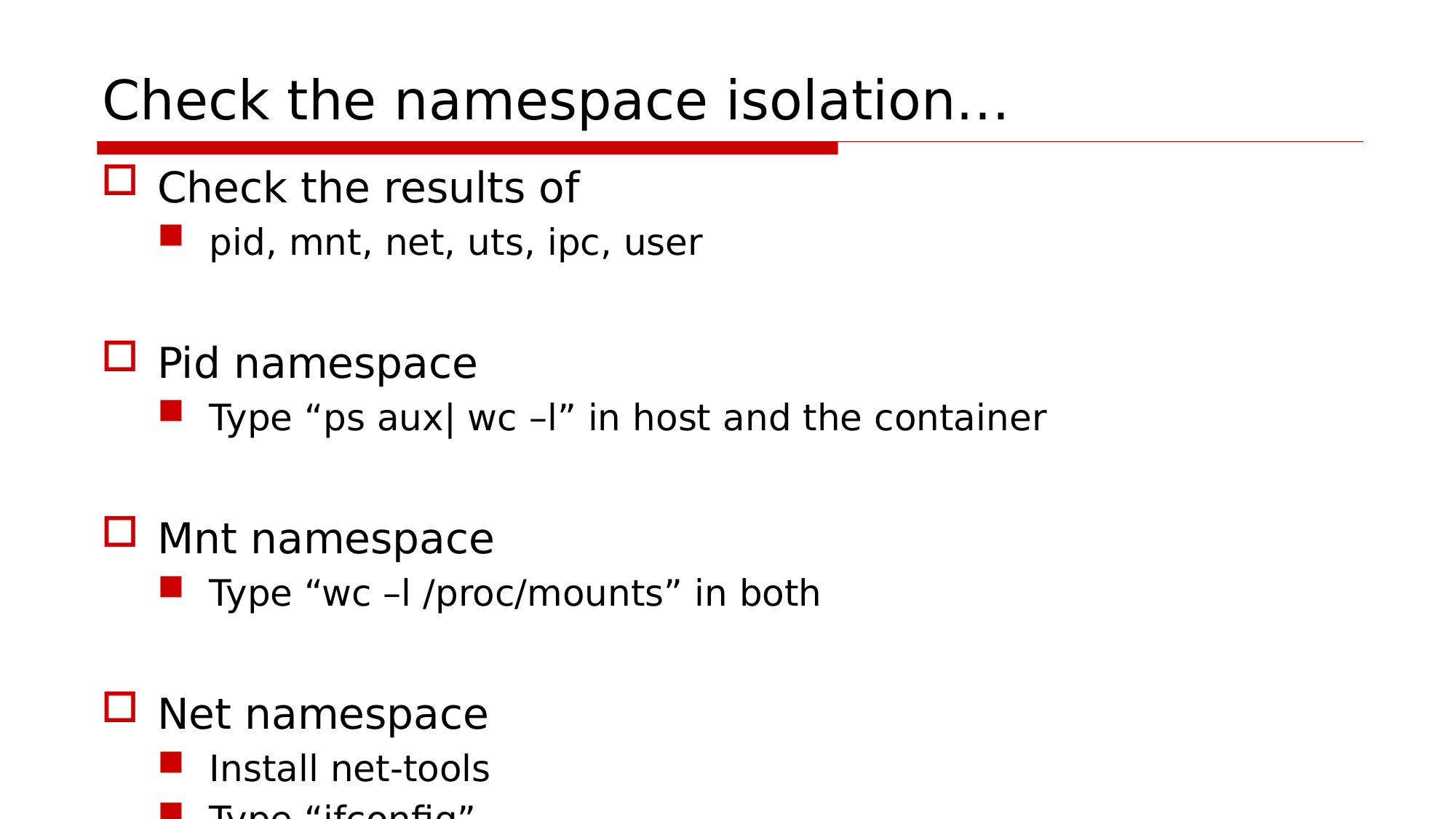

# Check the namespace isolation…
Check the results of
pid, mnt, net, uts, ipc, user

Pid namespace
Type “ps aux| wc –l” in host and the container

Mnt namespace
Type “wc –l /proc/mounts” in both

Net namespace
Install net-tools
Type “ifconfig”